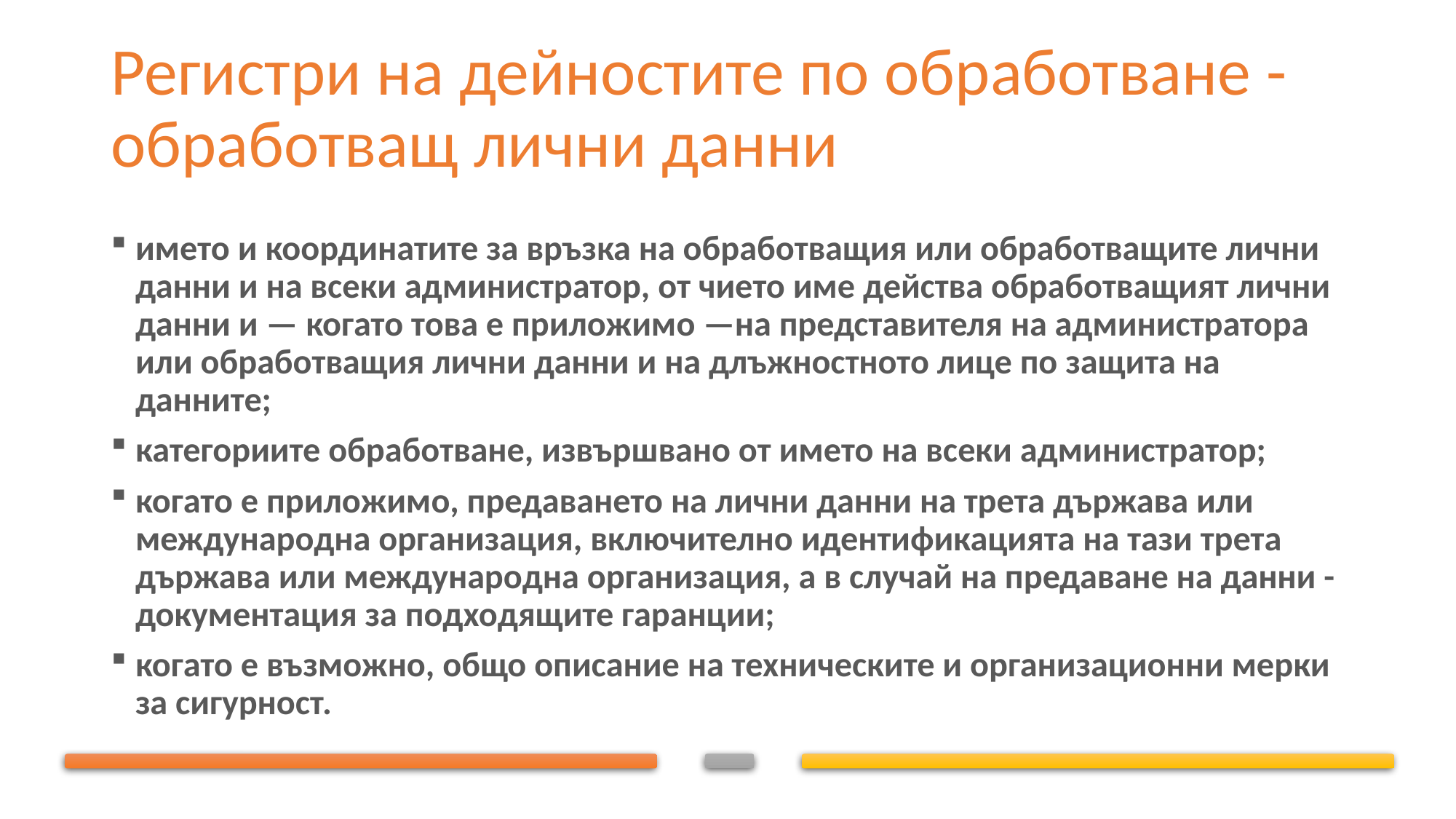

# Регистри на дейностите по обработване -  обработващ лични данни
името и координатите за връзка на обработващия или обработващите лични данни и на всеки администратор, от чието име действа обработващият лични данни и — когато това е приложимо —на представителя на администратора или обработващия лични данни и на длъжностното лице по защита на данните;
категориите обработване, извършвано от името на всеки администратор;
когато е приложимо, предаването на лични данни на трета държава или международна организация, включително идентификацията на тази трета държава или международна организация, а в случай на предаване на данни - документация за подходящите гаранции;
когато е възможно, общо описание на техническите и организационни мерки за сигурност.